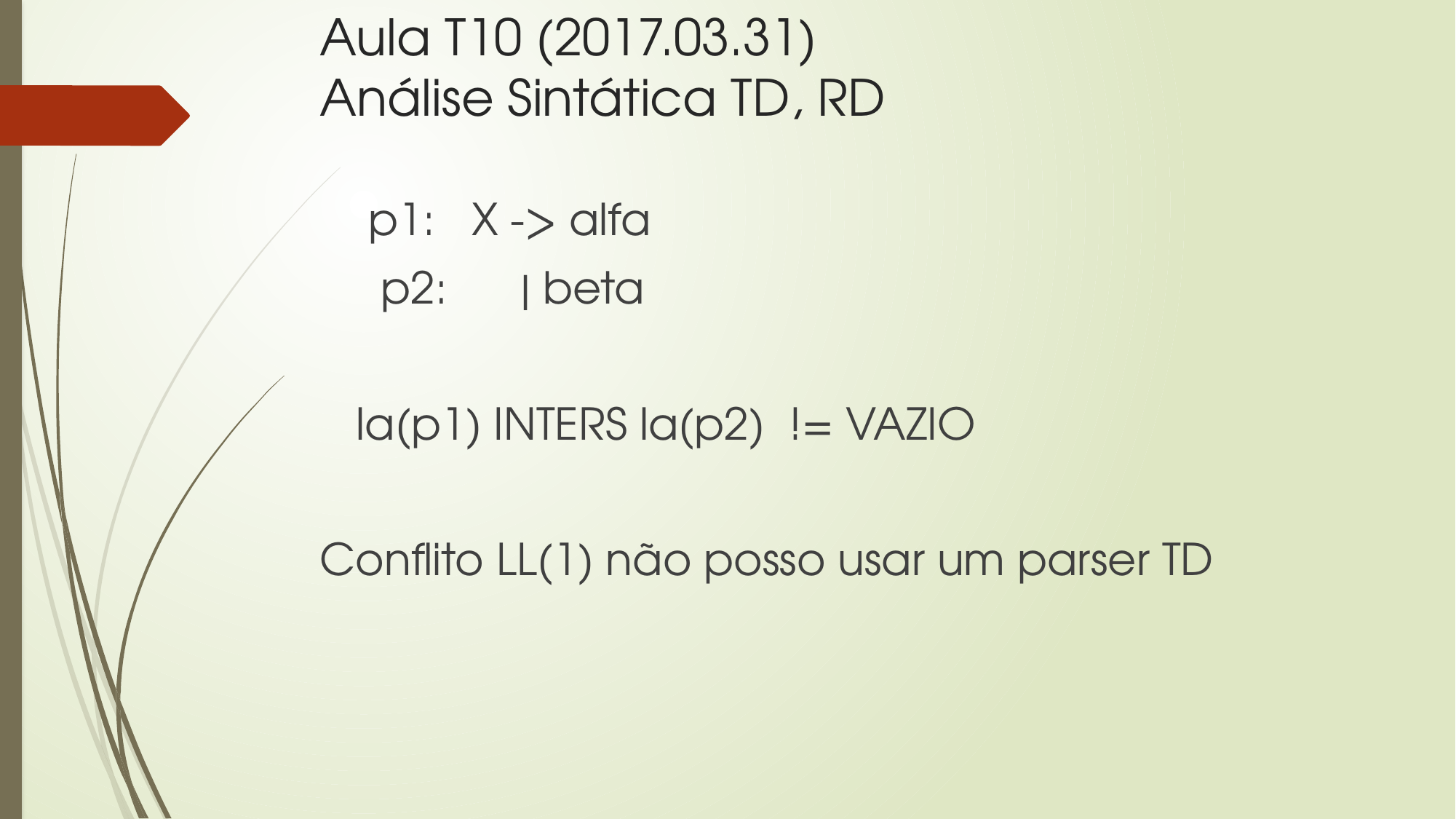

# Aula T10 (2017.03.31) Análise Sintática TD, RD

    p1:   X -> alfa
     p2:      | beta

   la(p1) INTERS la(p2)  != VAZIO

Conflito LL(1) não posso usar um parser TD